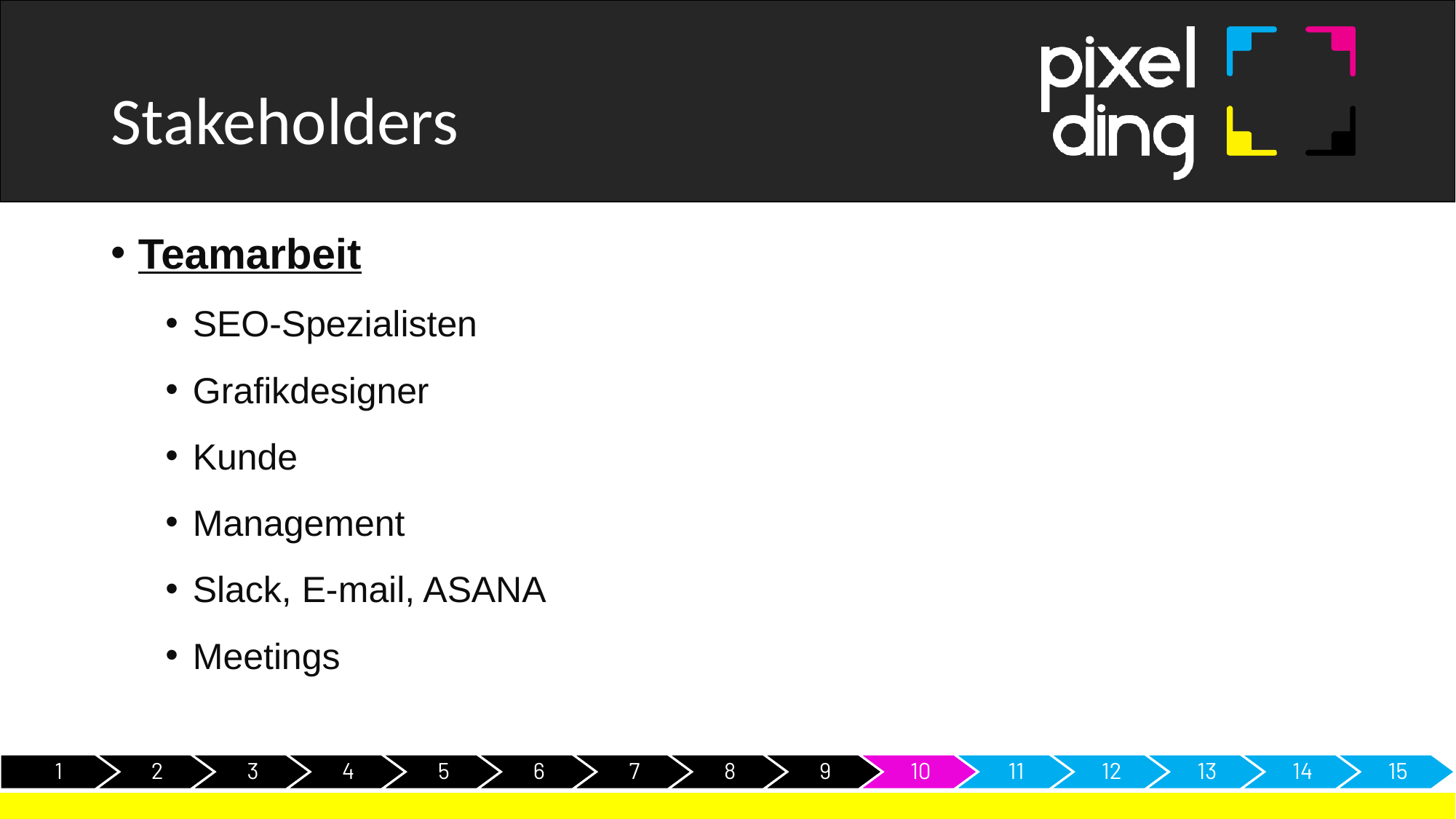

# Stakeholders
Teamarbeit
SEO-Spezialisten
Grafikdesigner
Kunde
Management
Slack, E-mail, ASANA
Meetings

1
2
3
4
5
6
7
8
9
10
11
12
13
14
15
10